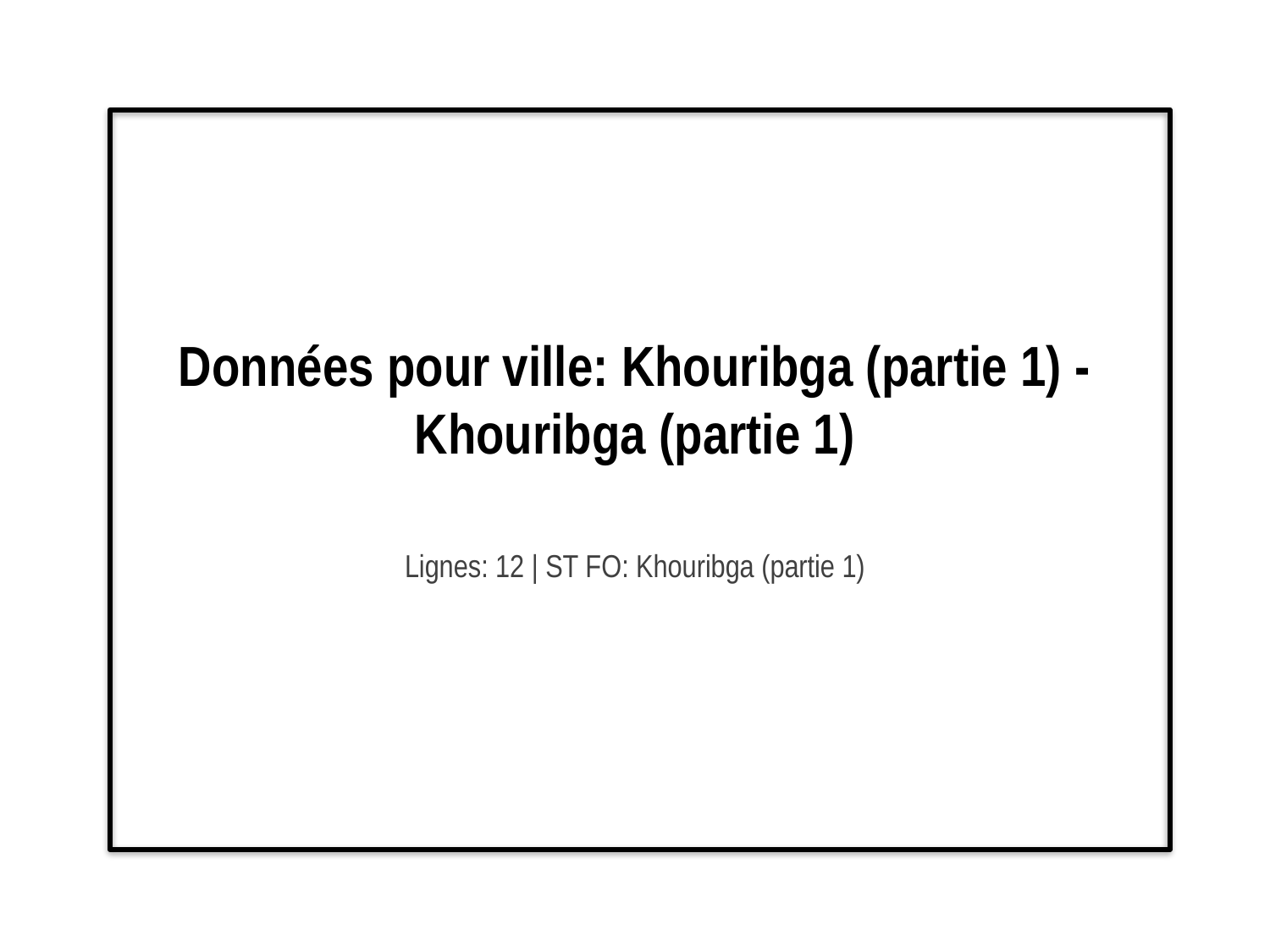

# Données pour ville: Khouribga (partie 1) - Khouribga (partie 1)
Lignes: 12 | ST FO: Khouribga (partie 1)